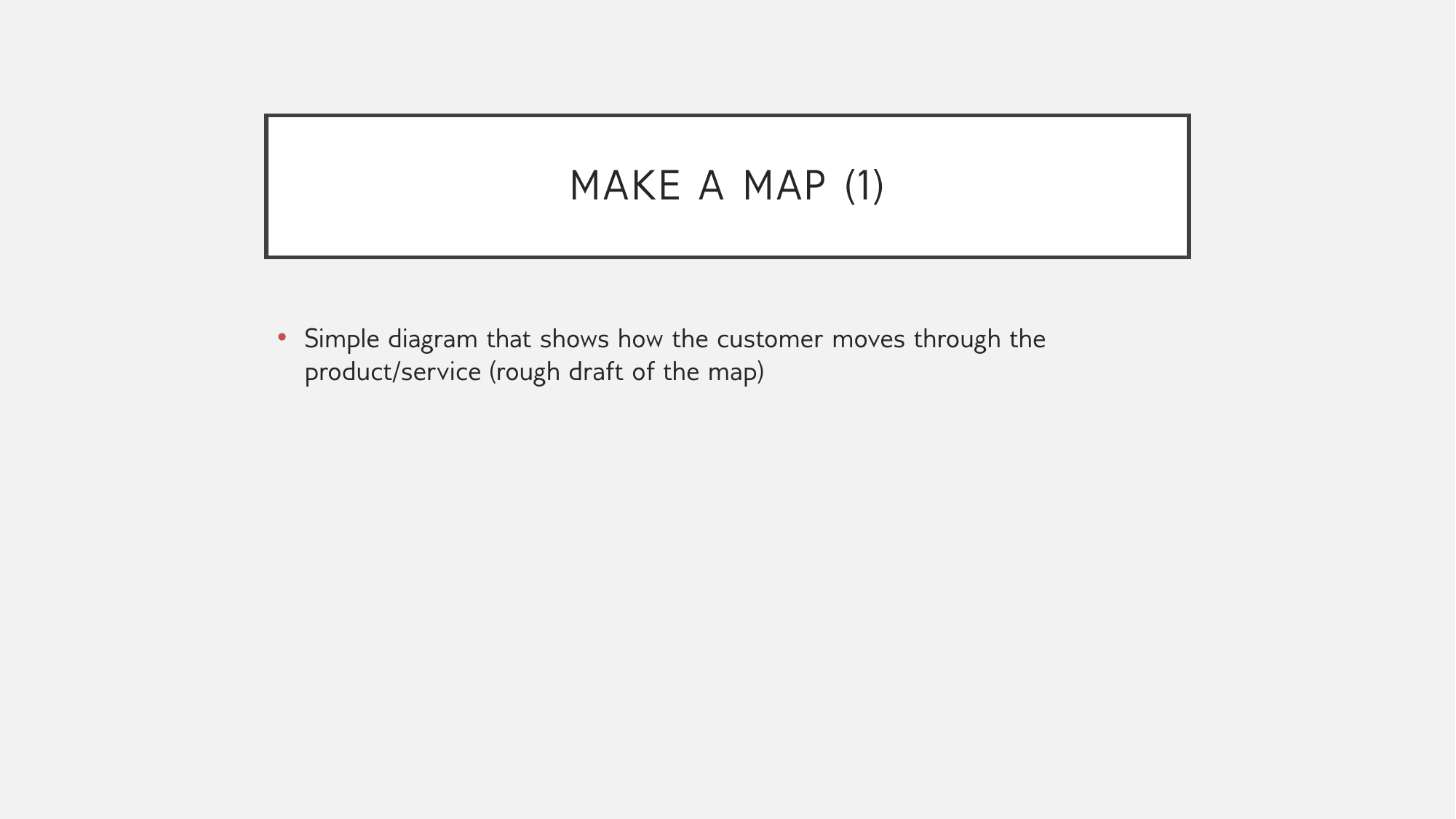

# Make a map (1)
Simple diagram that shows how the customer moves through the product/service (rough draft of the map)